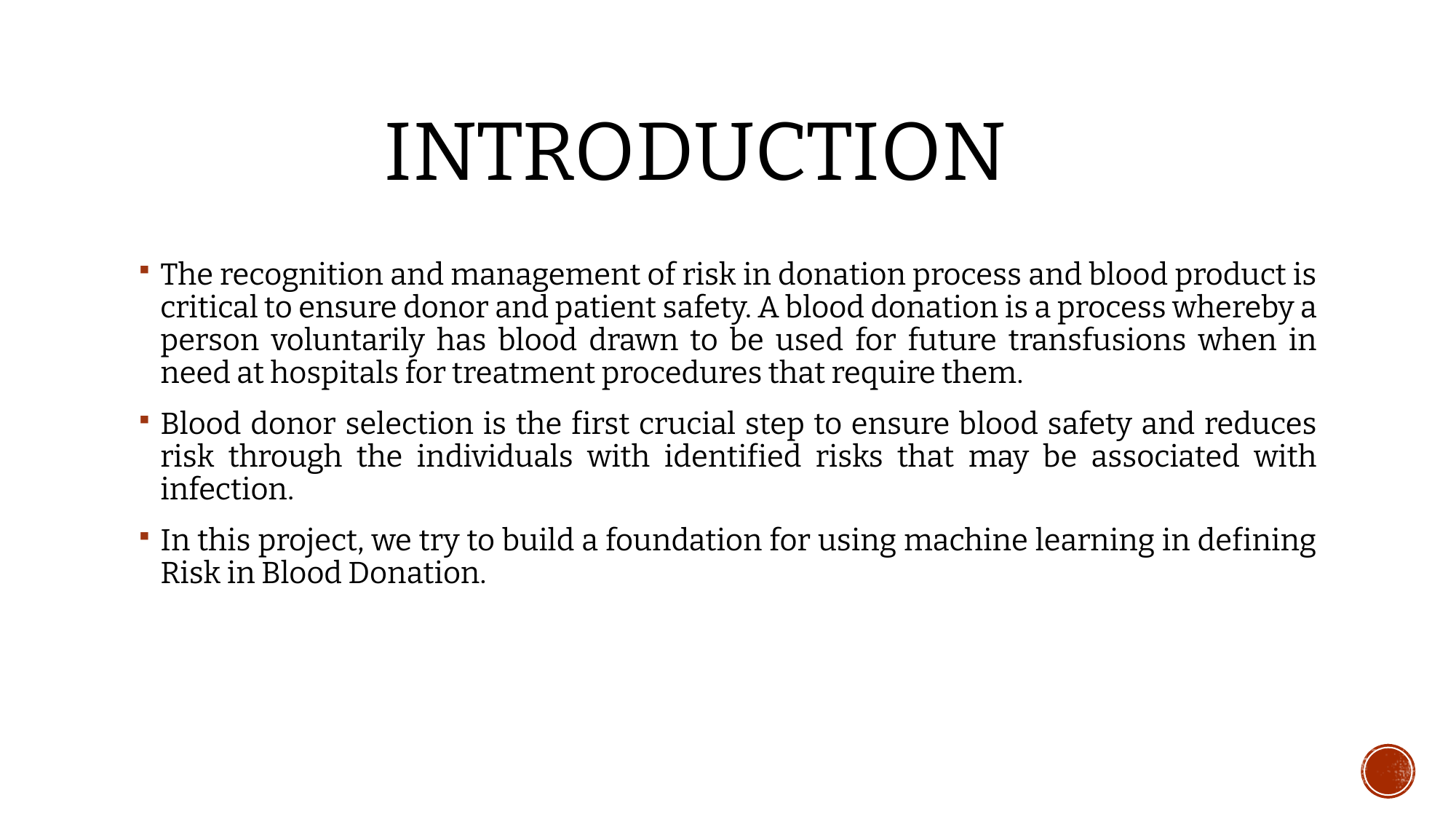

# introduction
The recognition and management of risk in donation process and blood product is critical to ensure donor and patient safety. A blood donation is a process whereby a person voluntarily has blood drawn to be used for future transfusions when in need at hospitals for treatment procedures that require them.
Blood donor selection is the first crucial step to ensure blood safety and reduces risk through the individuals with identified risks that may be associated with infection.
In this project, we try to build a foundation for using machine learning in defining Risk in Blood Donation.